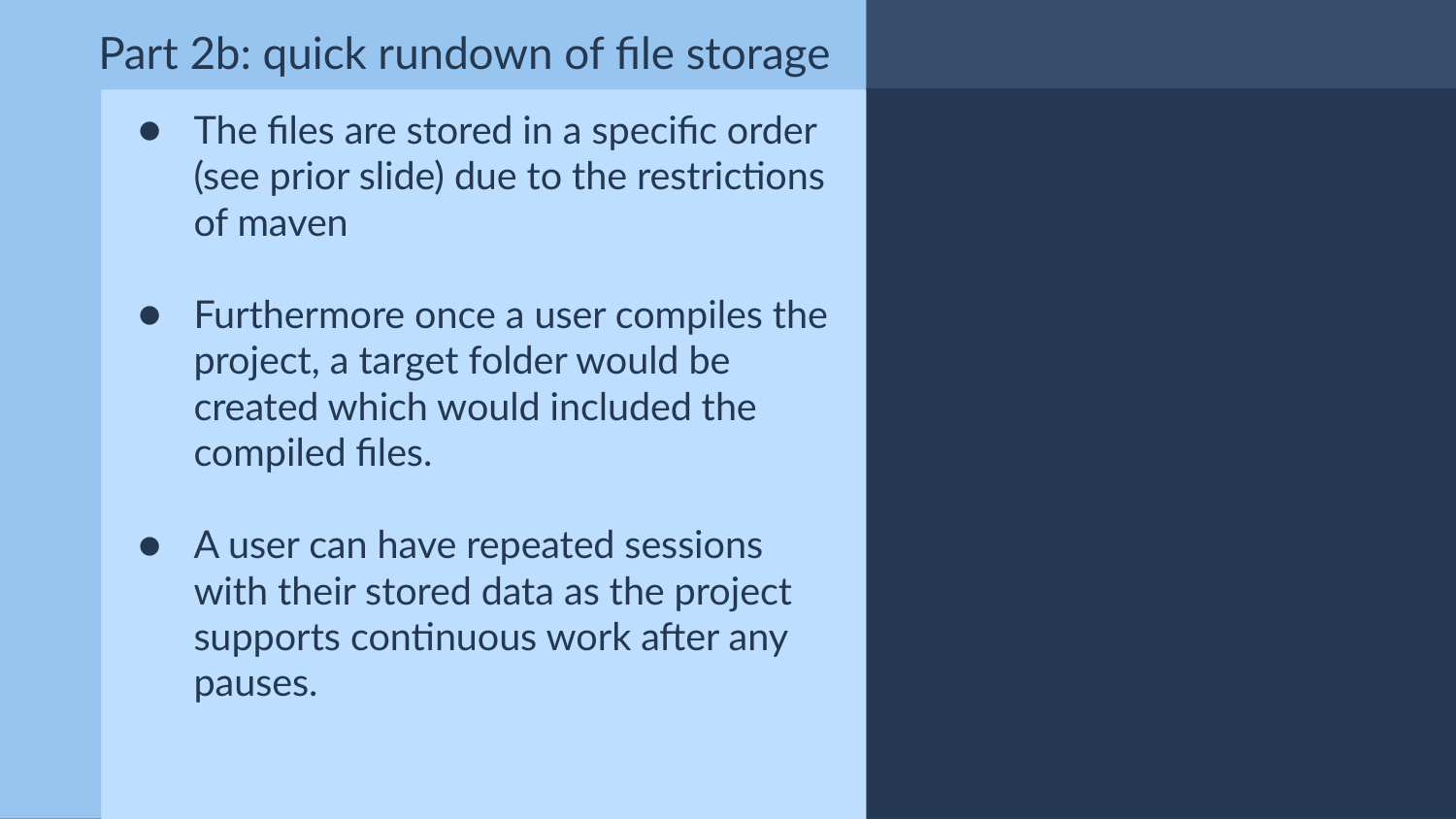

Part 2b: quick rundown of file storage
The files are stored in a specific order (see prior slide) due to the restrictions of maven

Furthermore once a user compiles the project, a target folder would be created which would included the compiled files.

A user can have repeated sessions with their stored data as the project supports continuous work after any pauses.